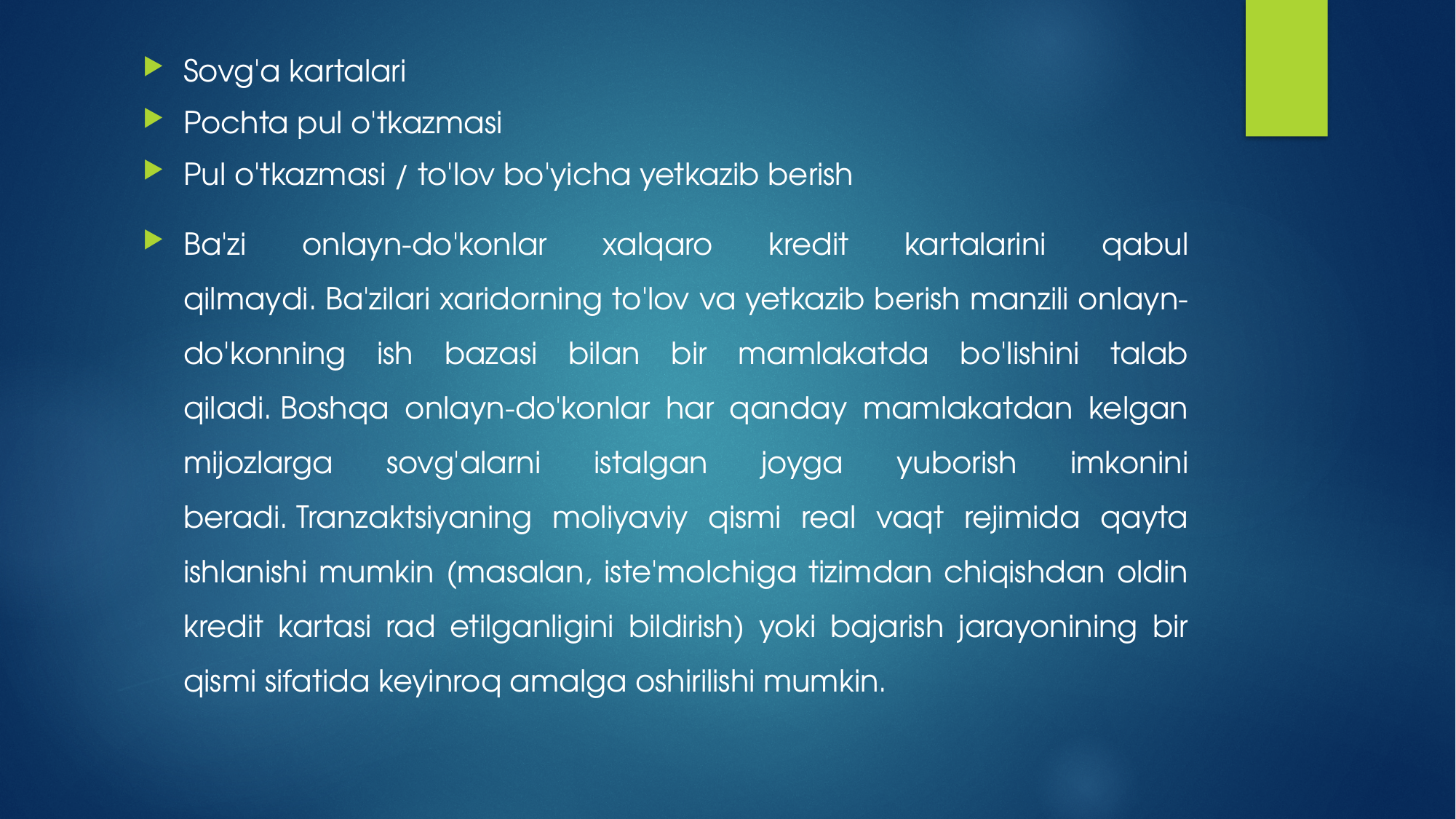

Sovg'a kartalari
Pochta pul o'tkazmasi
Pul o'tkazmasi / to'lov bo'yicha yetkazib berish
Ba'zi onlayn-do'konlar xalqaro kredit kartalarini qabul qilmaydi. Ba'zilari xaridorning to'lov va yetkazib berish manzili onlayn-do'konning ish bazasi bilan bir mamlakatda bo'lishini talab qiladi. Boshqa onlayn-do'konlar har qanday mamlakatdan kelgan mijozlarga sovg'alarni istalgan joyga yuborish imkonini beradi. Tranzaktsiyaning moliyaviy qismi real vaqt rejimida qayta ishlanishi mumkin (masalan, iste'molchiga tizimdan chiqishdan oldin kredit kartasi rad etilganligini bildirish) yoki bajarish jarayonining bir qismi sifatida keyinroq amalga oshirilishi mumkin.